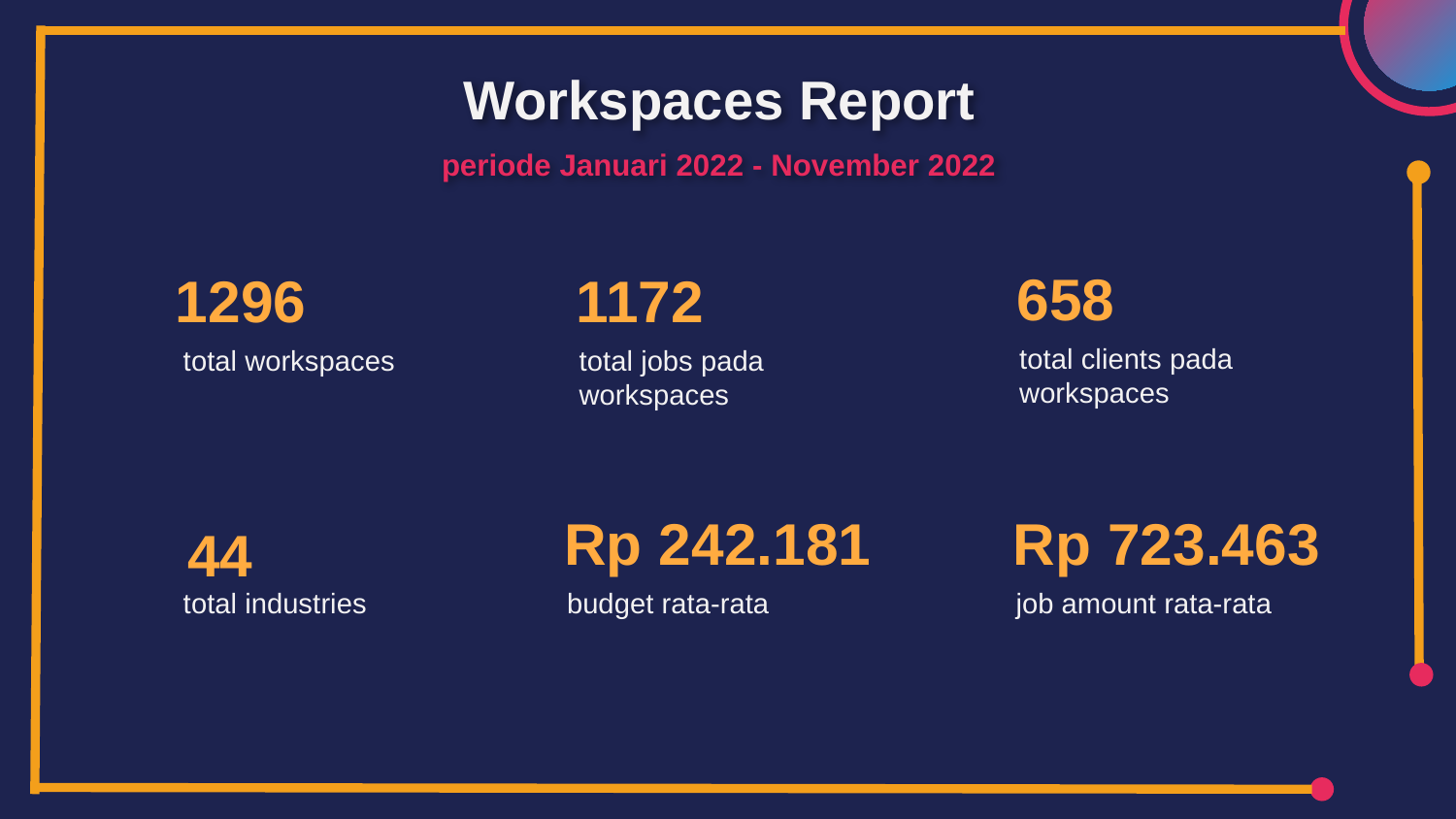

Workspaces Report

periode Januari 2022 - November 2022

658
1296
1172
total clients pada workspaces
total workspaces
total jobs pada workspaces
Rp 242.181
Rp 723.463
44
total industries
budget rata-rata
job amount rata-rata